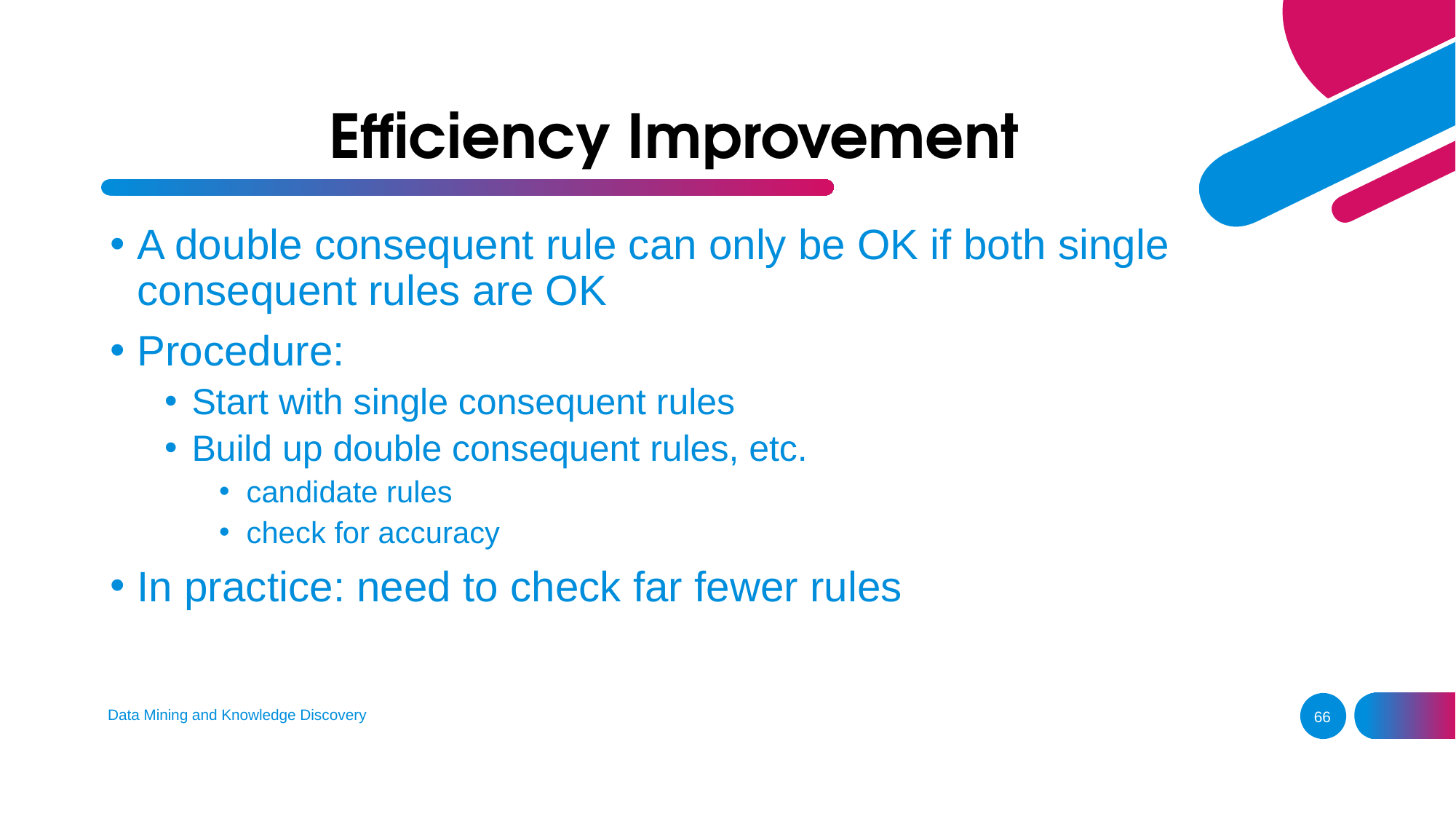

# Efficiency Improvement
A double consequent rule can only be OK if both single consequent rules are OK
Procedure:
Start with single consequent rules
Build up double consequent rules, etc.
candidate rules
check for accuracy
In practice: need to check far fewer rules
Data Mining and Knowledge Discovery
66